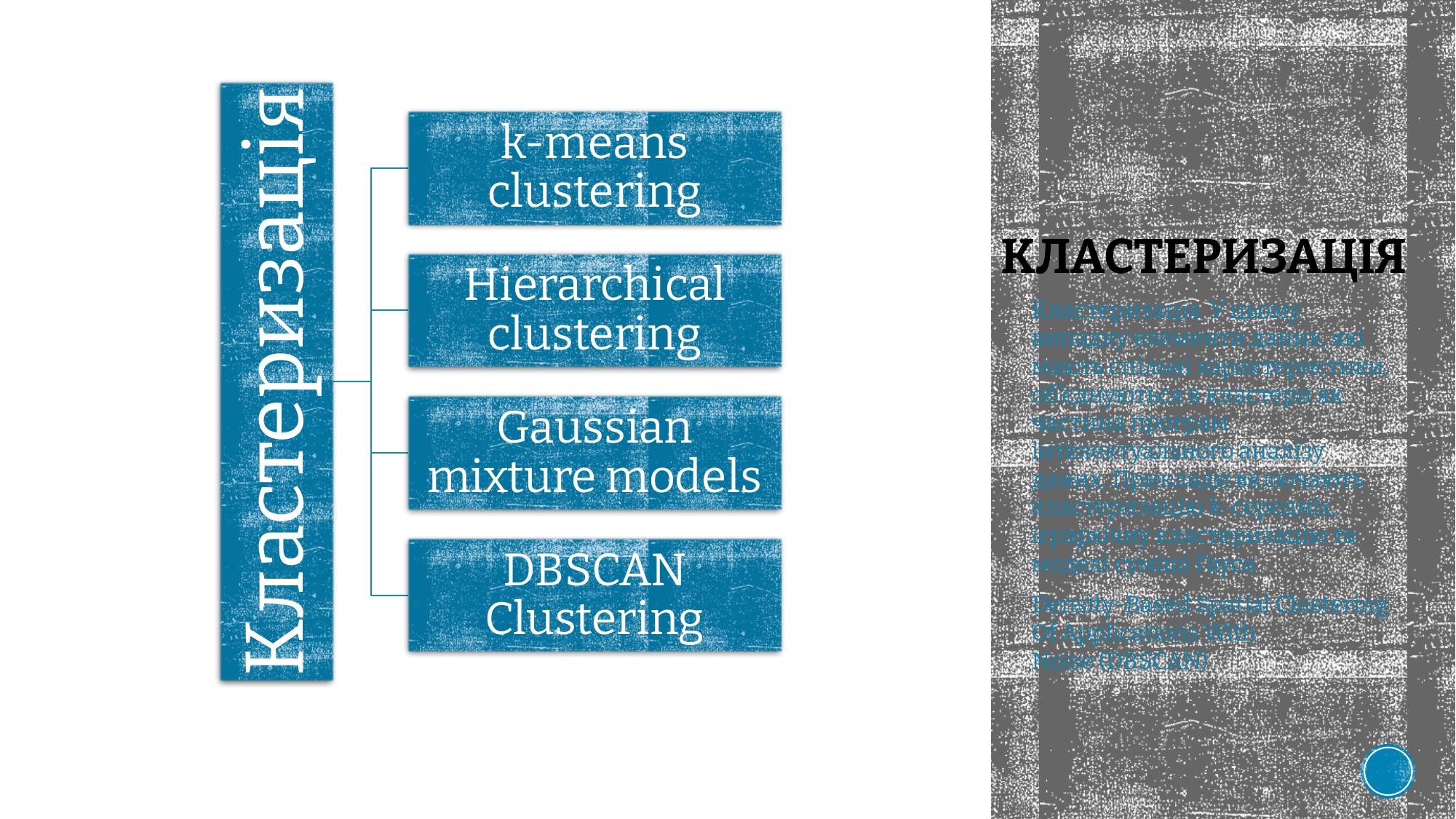

Кластеризація
k-means clustering
Hierarchical clustering
Gaussian mixture models
DBSCAN Clustering
# Кластеризація
Кластеризація. У цьому випадку елементи даних, які мають спільні характеристики, об’єднуються в кластери як частина програм інтелектуального аналізу даних. Приклади включають кластеризацію k-середніх, ієрархічну кластеризацію та моделі суміші Гауса.
Density-Based Spatial Clustering Of Applications With Noise (DBSCAN)